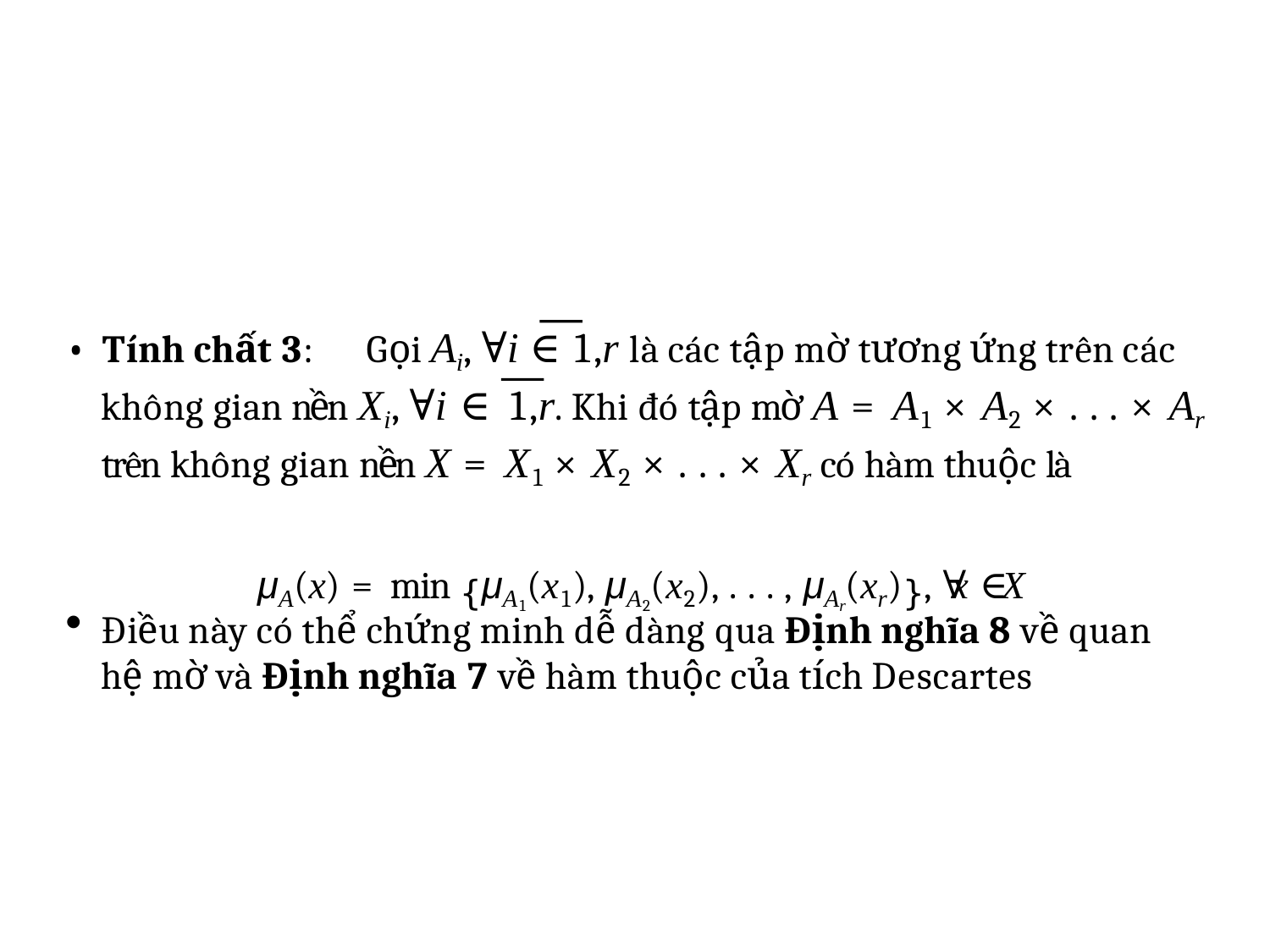

Tính chất 3:	Gọi Ai, ∀i ∈ 1,r là các tập mờ tương ứng trên các không gian nền Xi, ∀i ∈ 1,r. Khi đó tập mờ A = A1 × A2 × . . . × Ar trên không gian nền X = X1 × X2 × . . . × Xr có hàm thuộc là

μA(x) = min {μA1(x1), μA2(x2), . . . , μAr(xr)}, ∀x ∈ X

Điều này có thể chứng minh dễ dàng qua Định nghĩa 8 về quan hệ mờ và Định nghĩa 7 về hàm thuộc của tı́ch Descartes